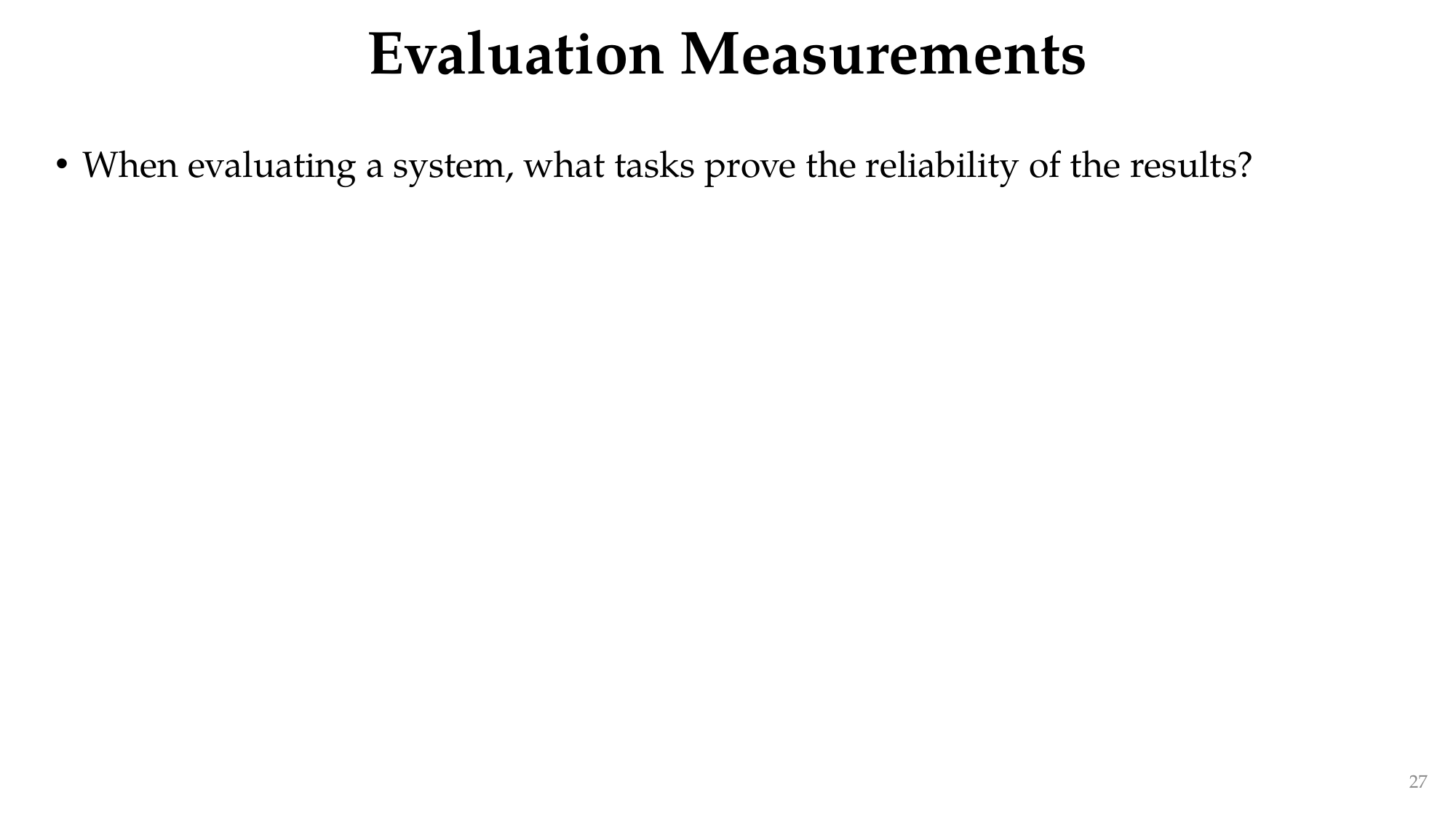

# Evaluation Measurements
When evaluating a system, what tasks prove the reliability of the results?
27